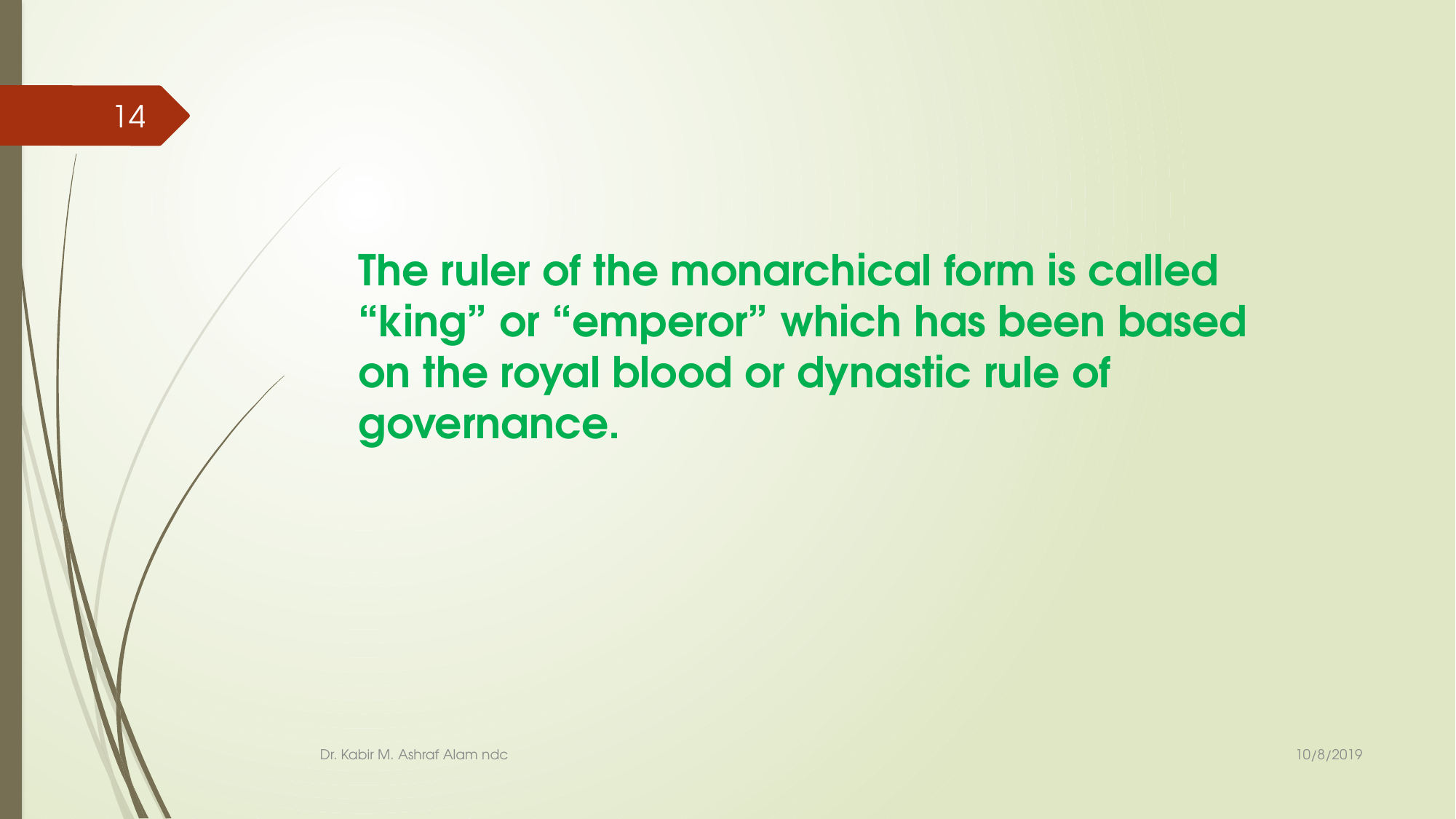

14
The ruler of the monarchical form is called “king” or “emperor” which has been based  on the royal blood or dynastic rule of governance.
10/8/2019
Dr. Kabir M. Ashraf Alam ndc